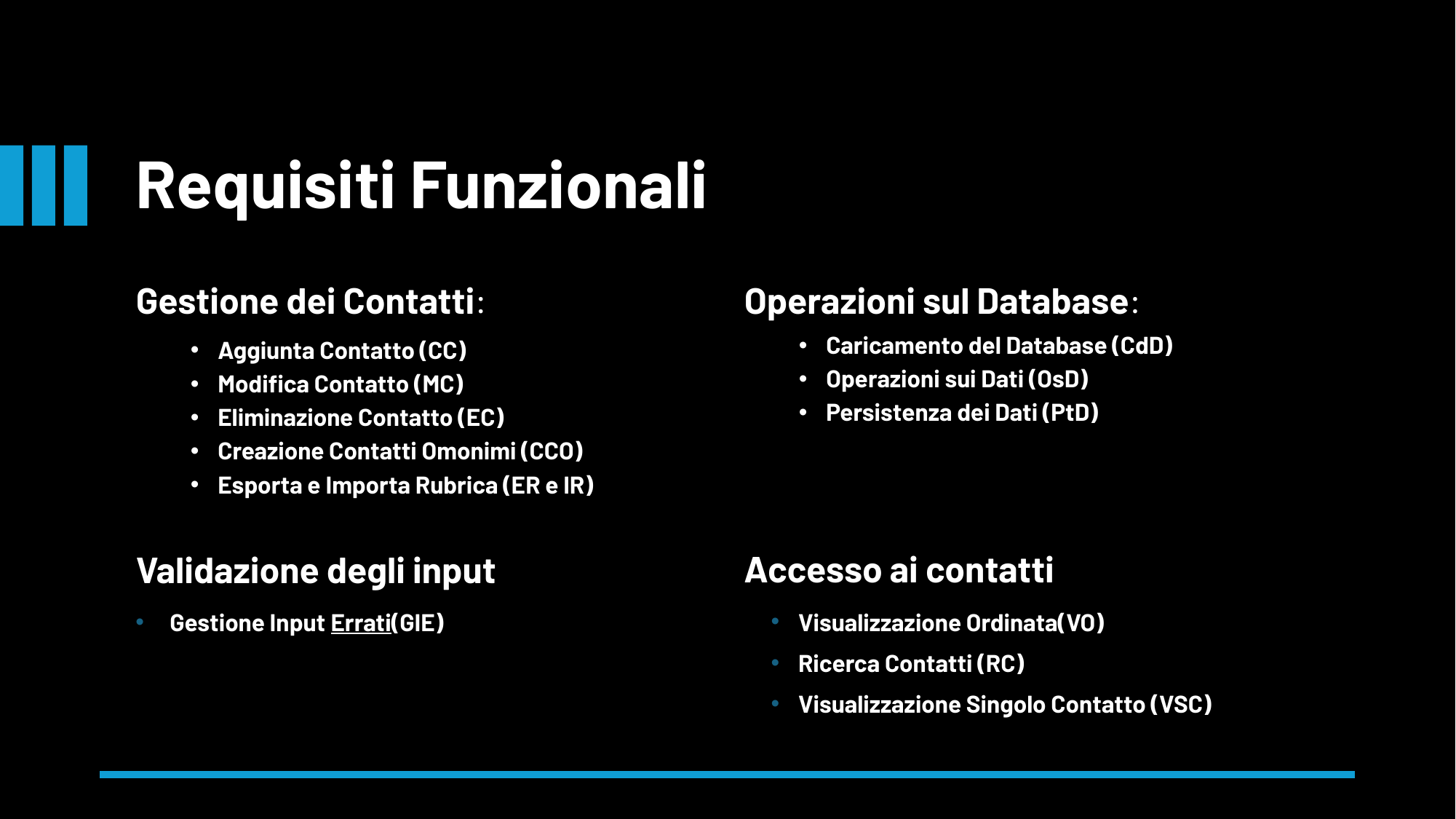

Requisiti Funzionali

Gestione dei Contatti:
Operazioni sul Database:
Caricamento del Database (CdD)
Operazioni sui Dati (OsD)
Persistenza dei Dati (PtD)
Aggiunta Contatto (CC)
Modifica Contatto (MC)
Eliminazione Contatto (EC)
Creazione Contatti Omonimi (CCO)
Esporta e Importa Rubrica (ER e IR)

Accesso ai contatti
Validazione degli input
Visualizzazione Ordinata(VO)
Ricerca Contatti (RC)
Visualizzazione Singolo Contatto (VSC)

Gestione Input Errati(GIE)